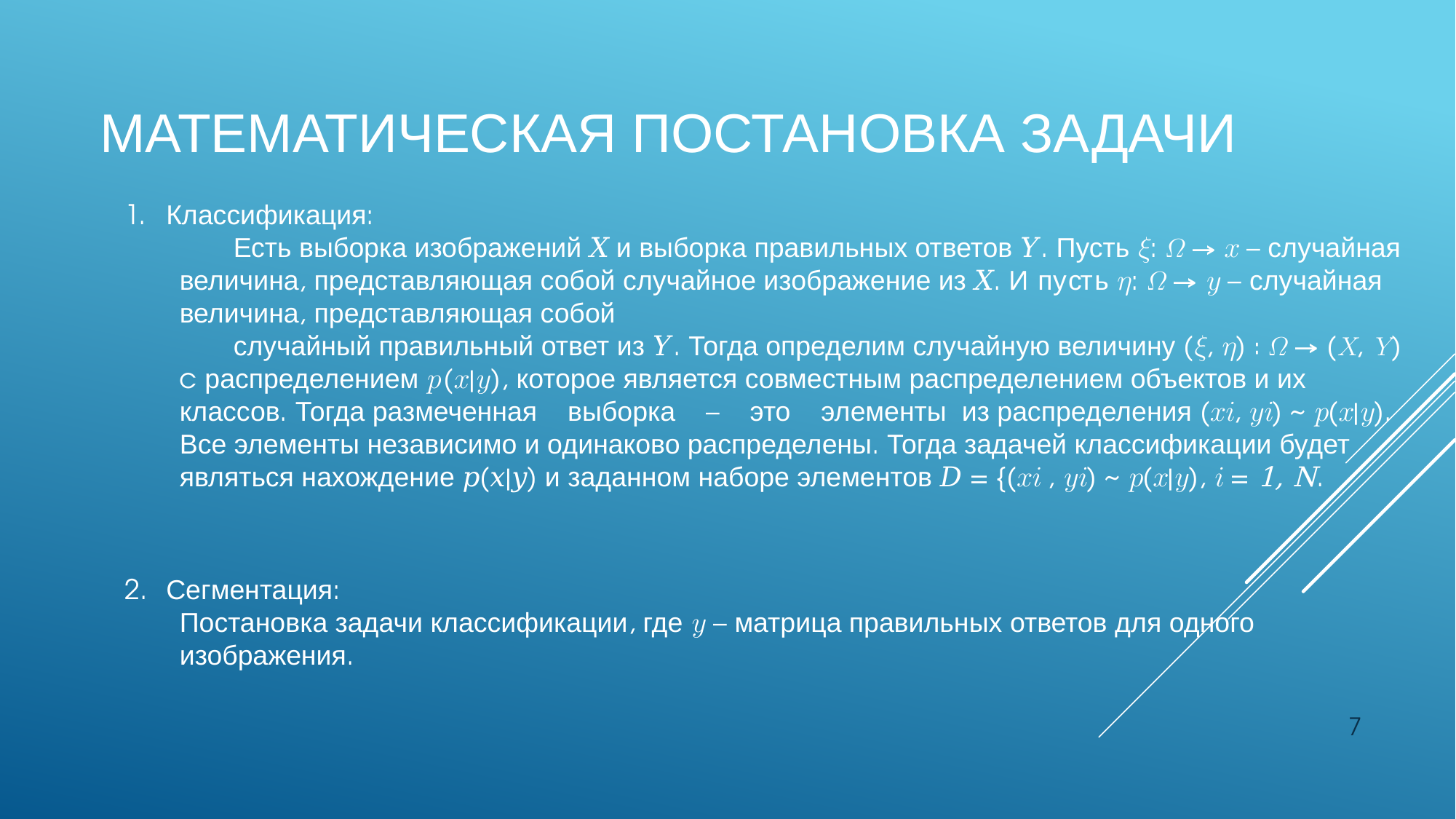

# Математическая постановка задачи
Классификация:
Есть выборка изображений 𝑋 и выборка правильных ответов 𝑌. Пусть 𝜉: 𝛺 → 𝑥 – случайная величина, представляющая собой случайное изображение из 𝑋. И пусть 𝜂: 𝛺 → 𝑦 – случайная величина, представляющая собой
случайный правильный ответ из 𝑌. Тогда определим случайную величину (𝜉, 𝜂) ∶ 𝛺 → (𝑋, 𝑌) c распределением 𝑝(𝑥|𝑦), которое является совместным распределением объектов и их классов. Тогда размеченная    выборка    –    это    элементы  из распределения (𝑥𝑖, 𝑦𝑖) ~ 𝑝(𝑥|𝑦). Все элементы независимо и одинаково распределены. Тогда задачей классификации будет являться нахождение 𝑝(𝑥|𝑦) и заданном наборе элементов 𝐷 = {(𝑥𝑖 , 𝑦𝑖) ~ 𝑝(𝑥|𝑦), 𝑖 = 1, N.

Сегментация:
Постановка задачи классификации, где 𝑦 – матрица правильных ответов для одного изображения.
7